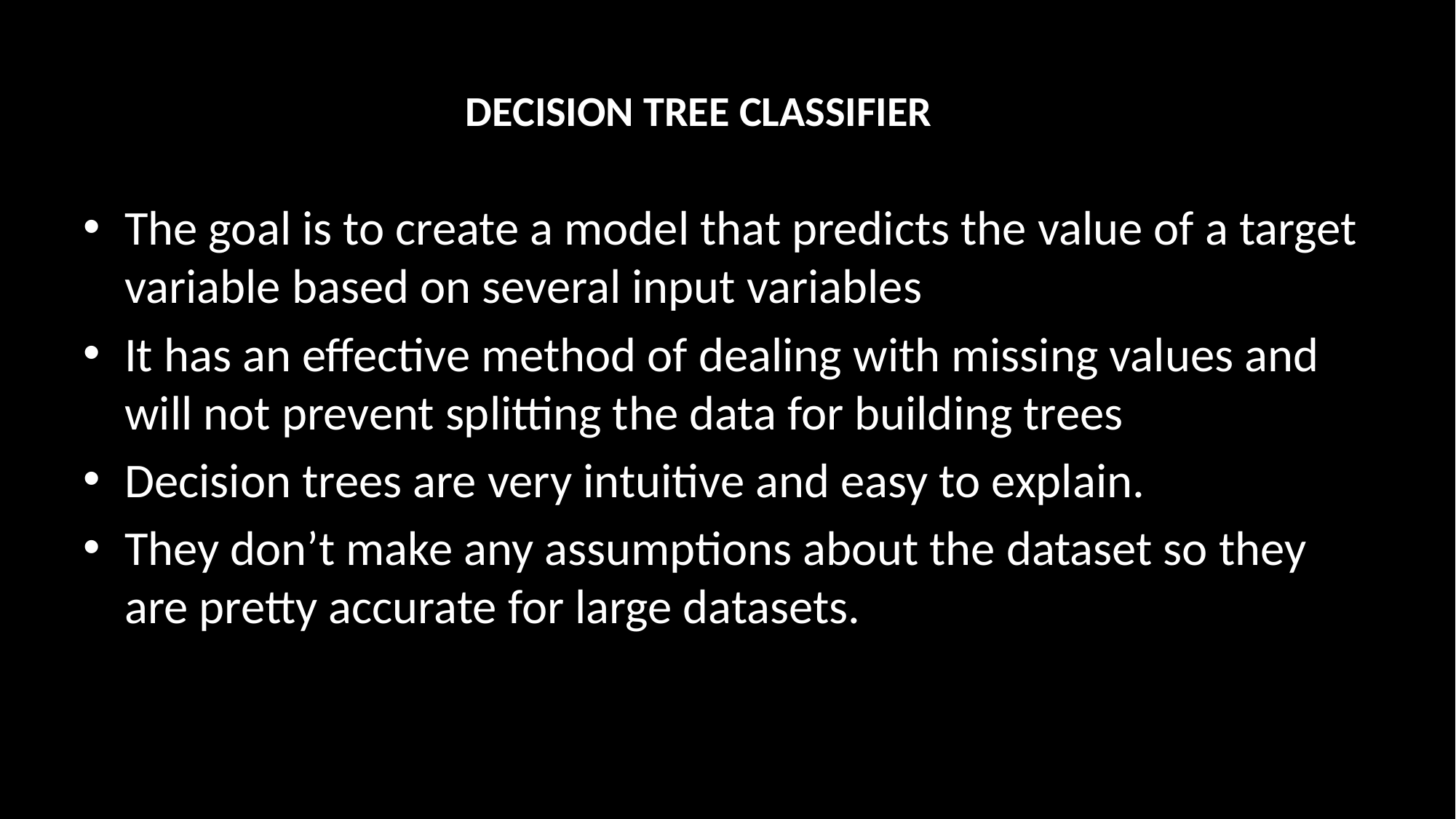

# DECISION TREE CLASSIFIER
The goal is to create a model that predicts the value of a target variable based on several input variables
It has an effective method of dealing with missing values and will not prevent splitting the data for building trees
Decision trees are very intuitive and easy to explain.
They don’t make any assumptions about the dataset so they are pretty accurate for large datasets.